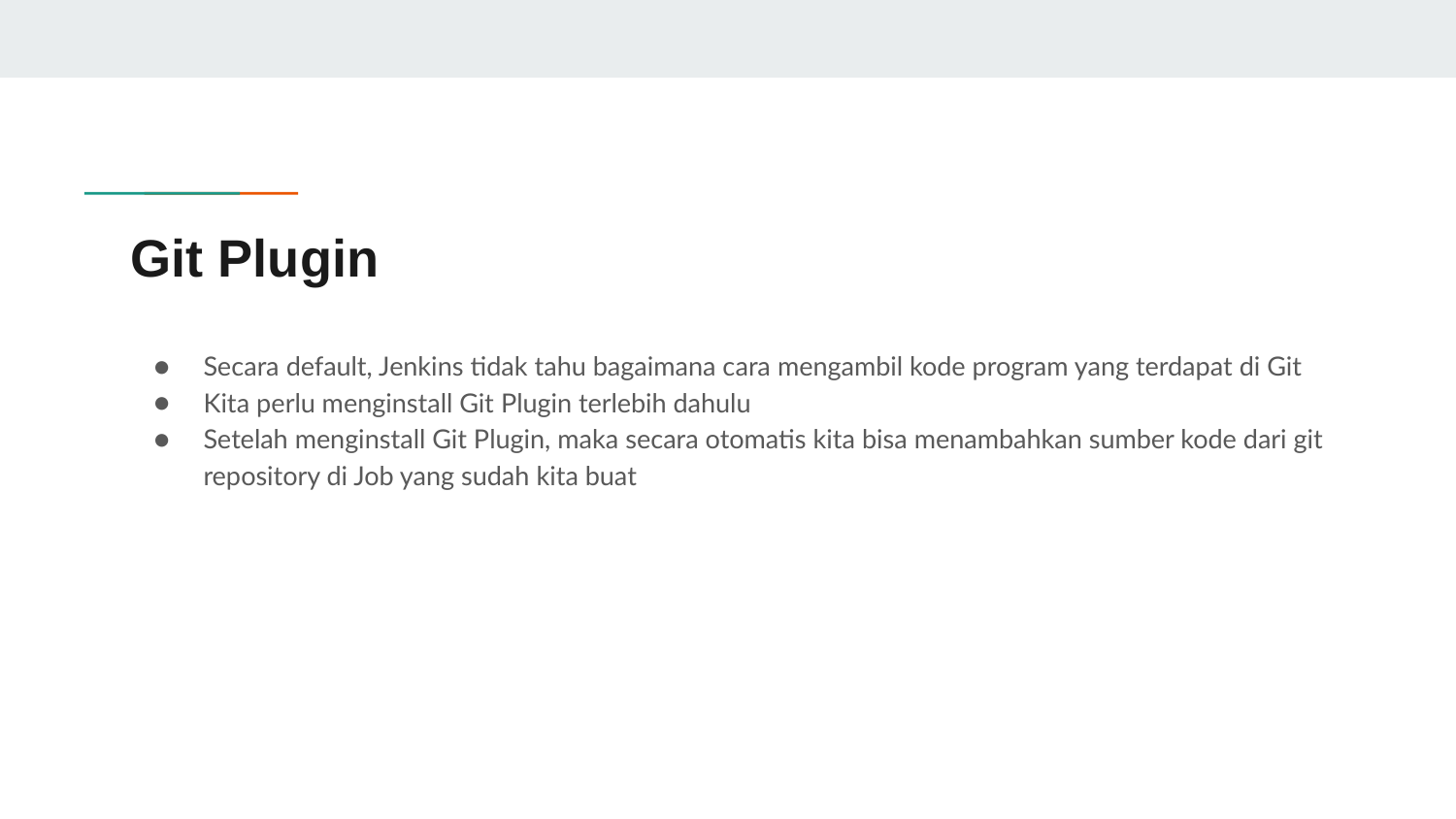

# Git Plugin
Secara default, Jenkins tidak tahu bagaimana cara mengambil kode program yang terdapat di Git
Kita perlu menginstall Git Plugin terlebih dahulu
Setelah menginstall Git Plugin, maka secara otomatis kita bisa menambahkan sumber kode dari git repository di Job yang sudah kita buat